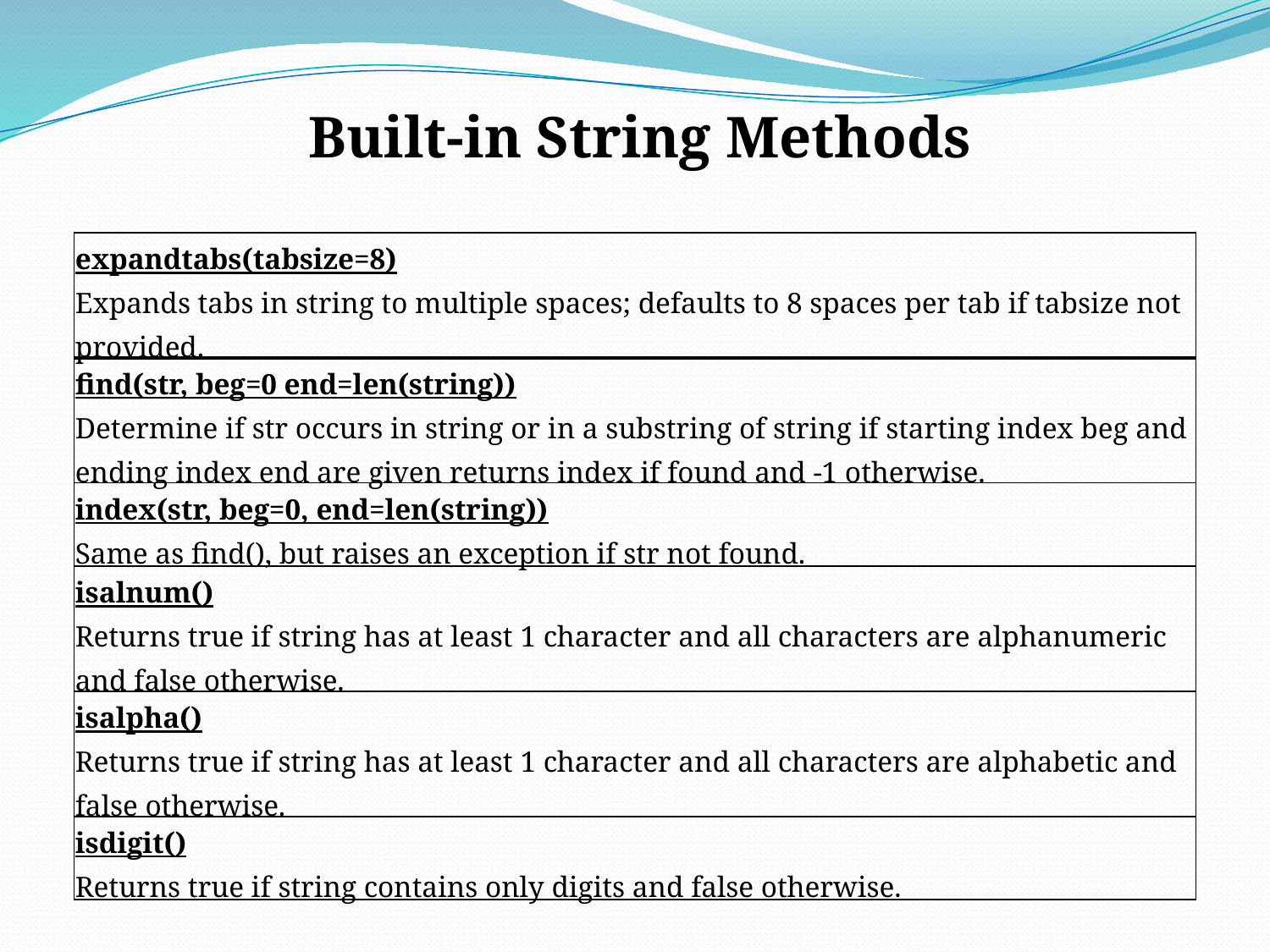

Built-in String Methods
| expandtabs(tabsize=8) Expands tabs in string to multiple spaces; defaults to 8 spaces per tab if tabsize not provided. |
| --- |
| find(str, beg=0 end=len(string)) Determine if str occurs in string or in a substring of string if starting index beg and ending index end are given returns index if found and -1 otherwise. |
| index(str, beg=0, end=len(string)) Same as find(), but raises an exception if str not found. |
| isalnum() Returns true if string has at least 1 character and all characters are alphanumeric and false otherwise. |
| isalpha() Returns true if string has at least 1 character and all characters are alphabetic and false otherwise. |
| isdigit() Returns true if string contains only digits and false otherwise. |